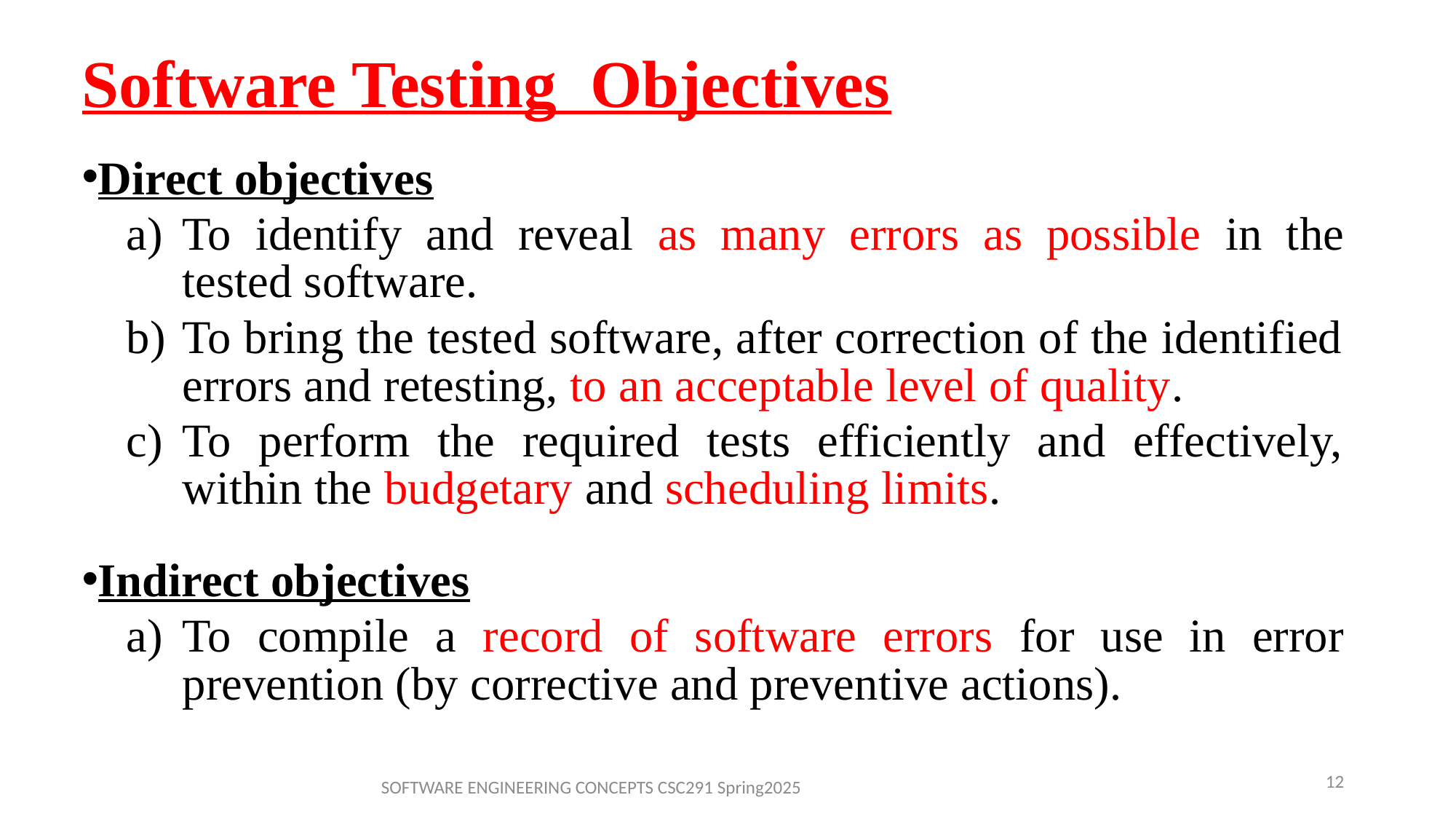

# Software Testing  Objectives
Direct objectives
To identify and reveal as many errors as possible in the tested software.
To bring the tested software, after correction of the identified errors and retesting, to an acceptable level of quality.
To perform the required tests efficiently and effectively, within the budgetary and scheduling limits.

Indirect objectives
To compile a record of software errors for use in error prevention (by corrective and preventive actions).

12
SOFTWARE ENGINEERING CONCEPTS CSC291 Spring2025